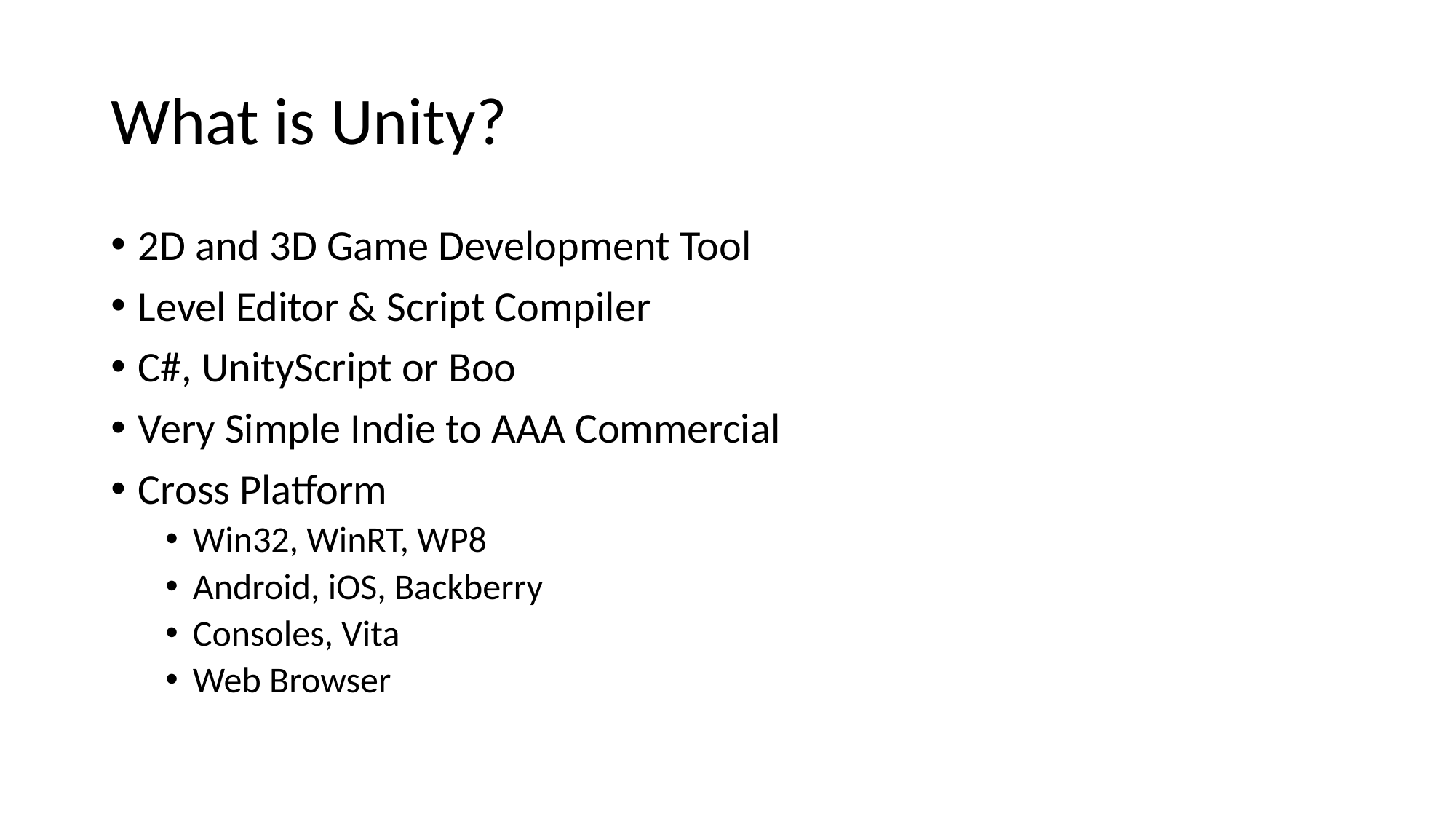

# What is Unity?
2D and 3D Game Development Tool
Level Editor & Script Compiler
C#, UnityScript or Boo
Very Simple Indie to AAA Commercial
Cross Platform
Win32, WinRT, WP8
Android, iOS, Backberry
Consoles, Vita
Web Browser